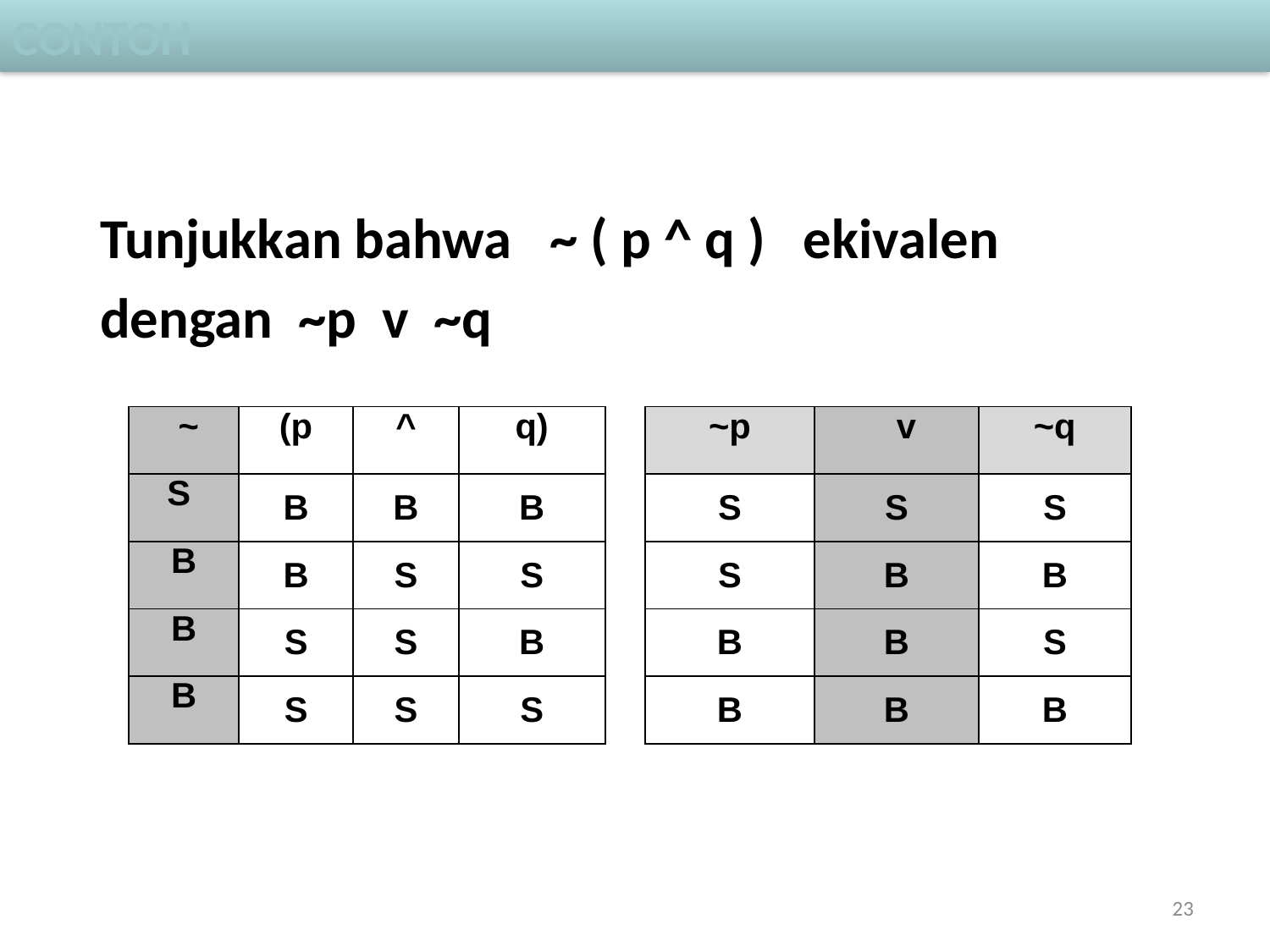

contoh
Tunjukkan bahwa   ~ ( p ^ q )   ekivalen
dengan  ~p  v  ~q

| ~ | (p | ^ | q) |
| --- | --- | --- | --- |
| S | B | B | B |
| B | B | S | S |
| B | S | S | B |
| B | S | S | S |
| ~p | v | ~q |
| --- | --- | --- |
| S | S | S |
| S | B | B |
| B | B | S |
| B | B | B |
23